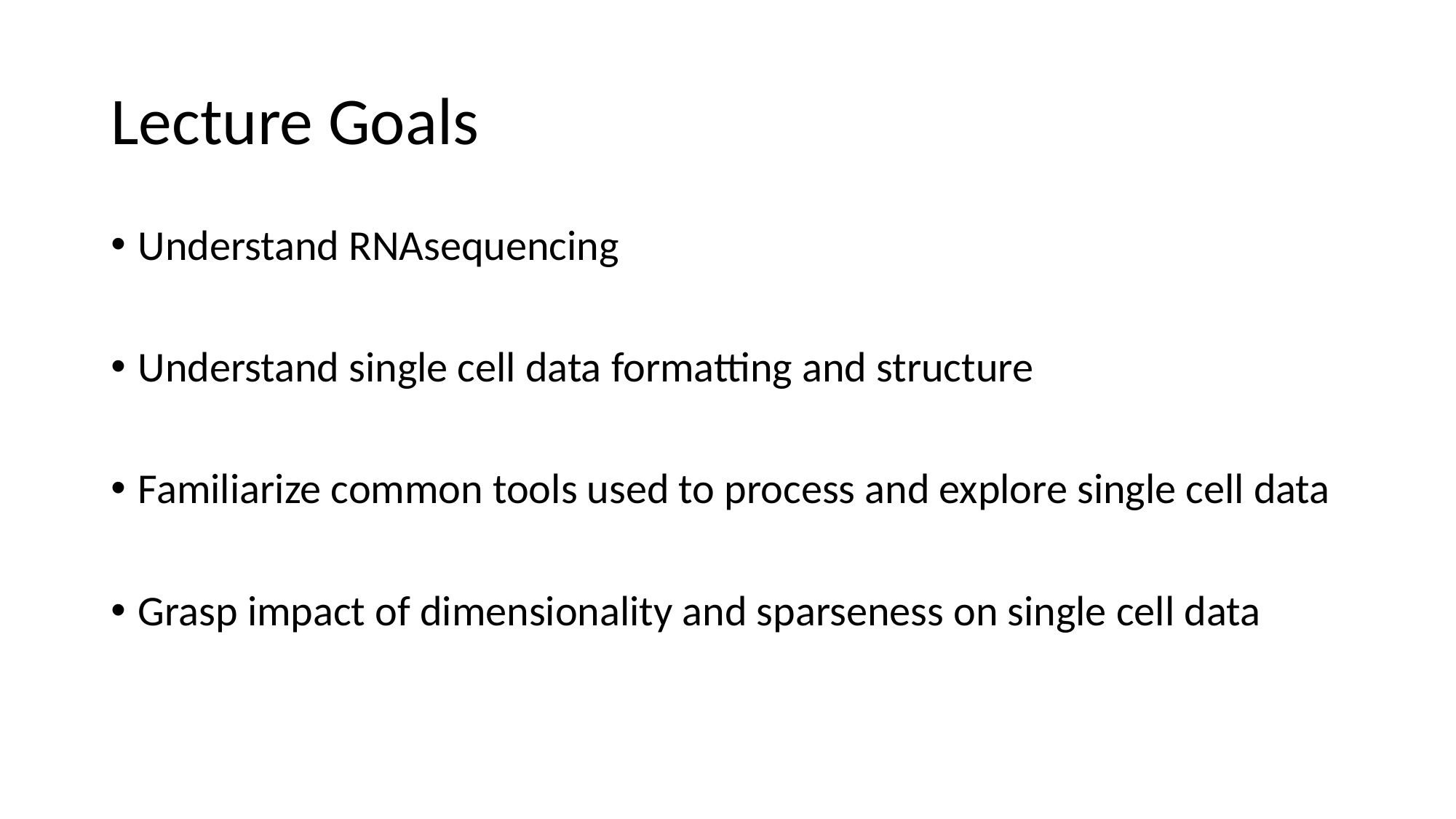

# Lecture Goals
Understand RNAsequencing

Understand single cell data formatting and structure

Familiarize common tools used to process and explore single cell data

Grasp impact of dimensionality and sparseness on single cell data